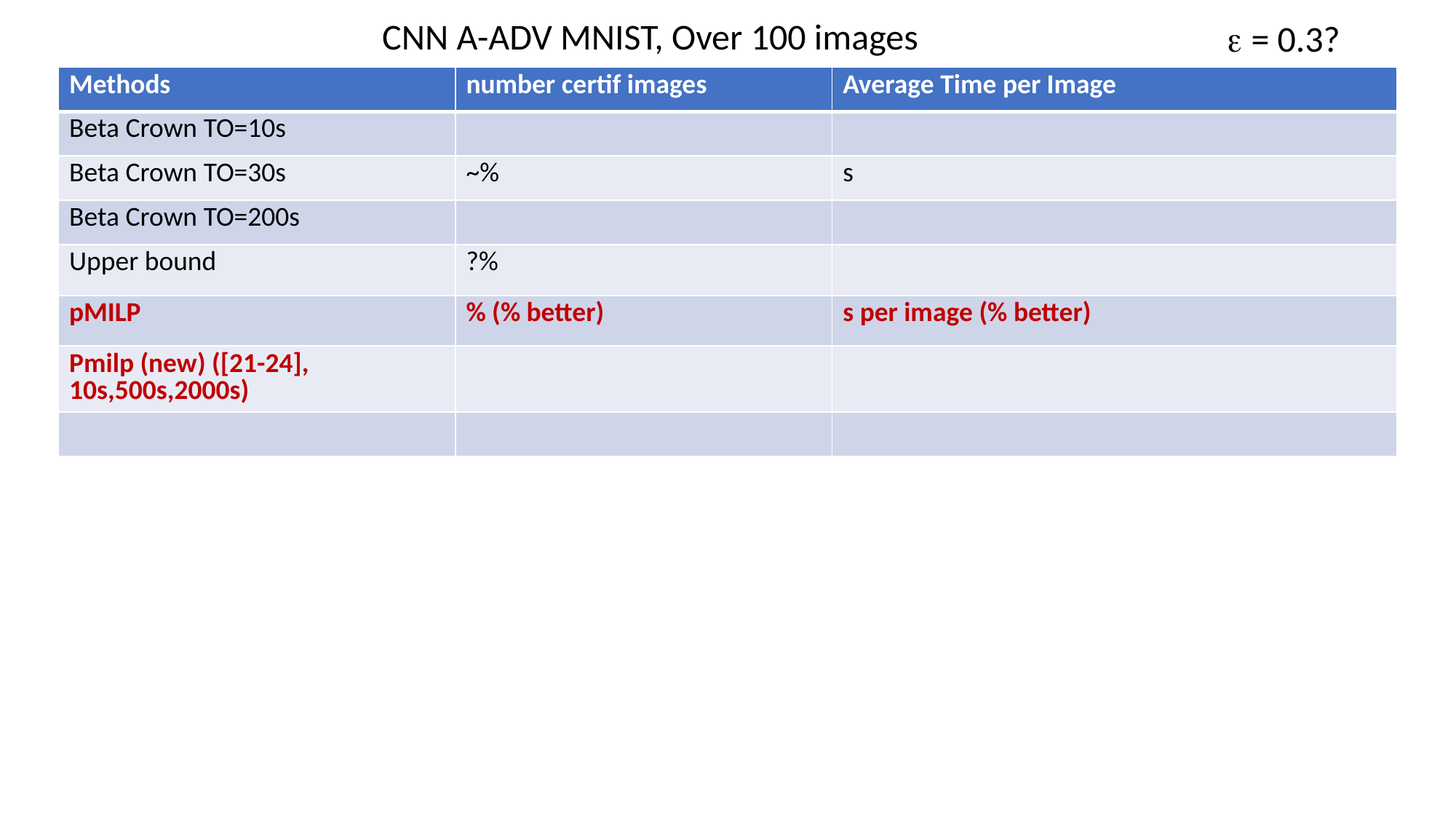

CNN A-ADV MNIST, Over 100 images
ε = 0.3?
| Methods | number certif images | Average Time per Image |
| --- | --- | --- |
| Beta Crown TO=10s |  |  |
| Beta Crown TO=30s | ~% | s |
| Beta Crown TO=200s |  |  |
| Upper bound | ?% |  |
| pMILP | % (% better) | s per image (% better) |
| Pmilp (new) ([21-24], 10s,500s,2000s) |  |  |
|  |  |  |